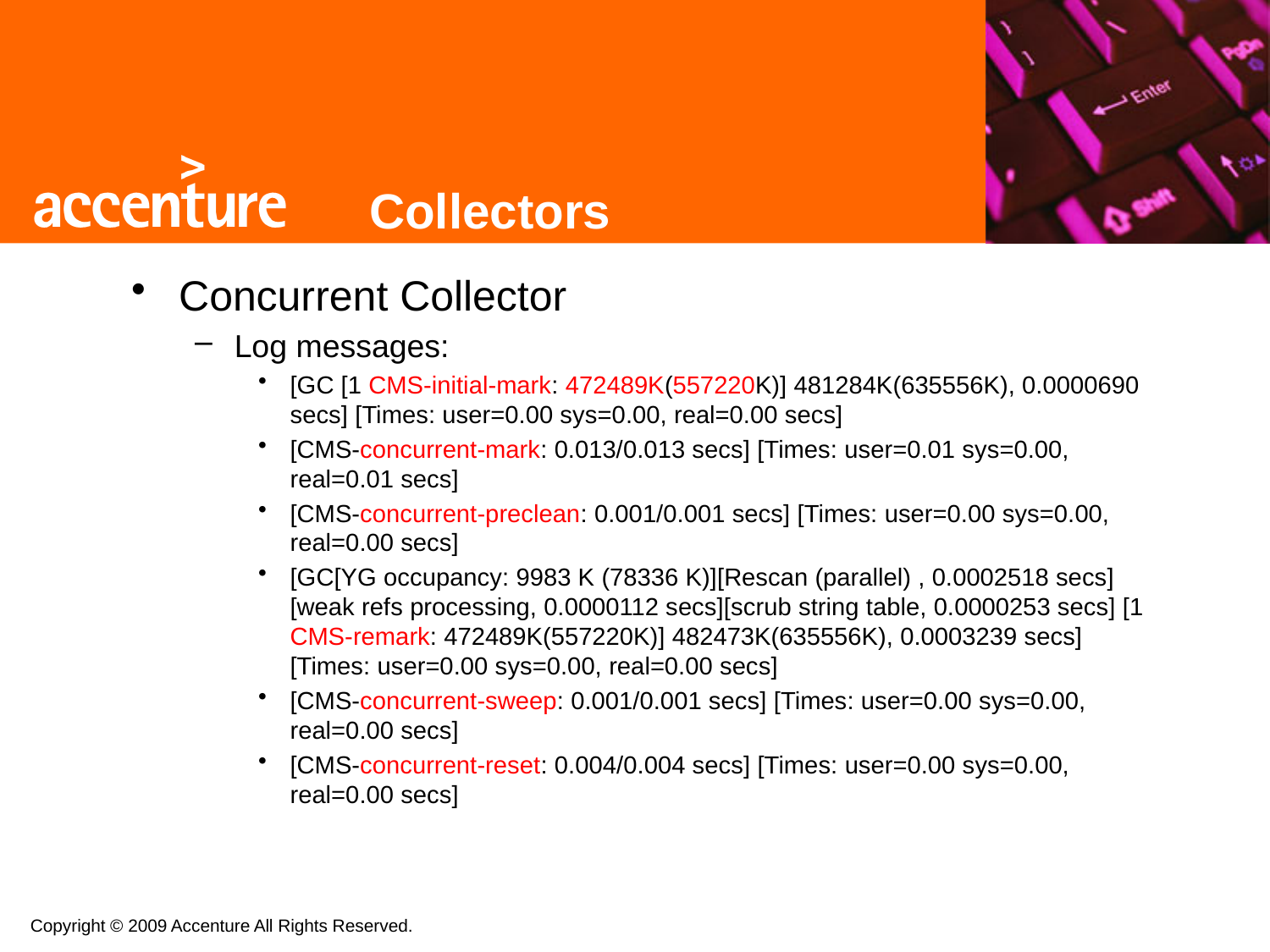

# Collectors
Concurrent Collector
Log messages:
[GC [1 CMS-initial-mark: 472489K(557220K)] 481284K(635556K), 0.0000690 secs] [Times: user=0.00 sys=0.00, real=0.00 secs]
[CMS-concurrent-mark: 0.013/0.013 secs] [Times: user=0.01 sys=0.00, real=0.01 secs]
[CMS-concurrent-preclean: 0.001/0.001 secs] [Times: user=0.00 sys=0.00, real=0.00 secs]
[GC[YG occupancy: 9983 K (78336 K)][Rescan (parallel) , 0.0002518 secs][weak refs processing, 0.0000112 secs][scrub string table, 0.0000253 secs] [1 CMS-remark: 472489K(557220K)] 482473K(635556K), 0.0003239 secs] [Times: user=0.00 sys=0.00, real=0.00 secs]
[CMS-concurrent-sweep: 0.001/0.001 secs] [Times: user=0.00 sys=0.00, real=0.00 secs]
[CMS-concurrent-reset: 0.004/0.004 secs] [Times: user=0.00 sys=0.00, real=0.00 secs]

Copyright © 2009 Accenture All Rights Reserved.